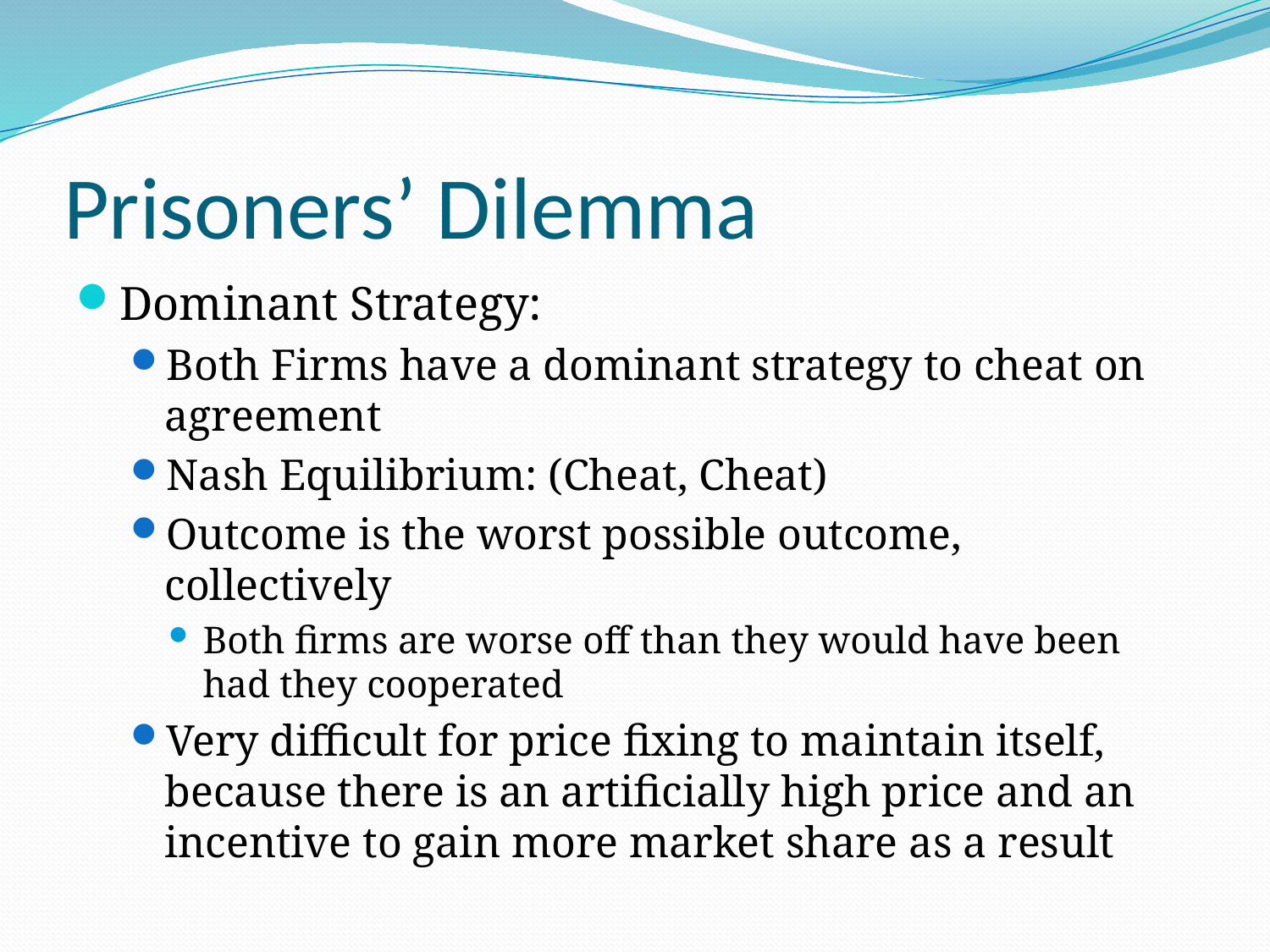

# Prisoners’ Dilemma
Dominant Strategy:
Both Firms have a dominant strategy to cheat on agreement
Nash Equilibrium: (Cheat, Cheat)
Outcome is the worst possible outcome, collectively
Both firms are worse off than they would have been had they cooperated
Very difficult for price fixing to maintain itself, because there is an artificially high price and an incentive to gain more market share as a result